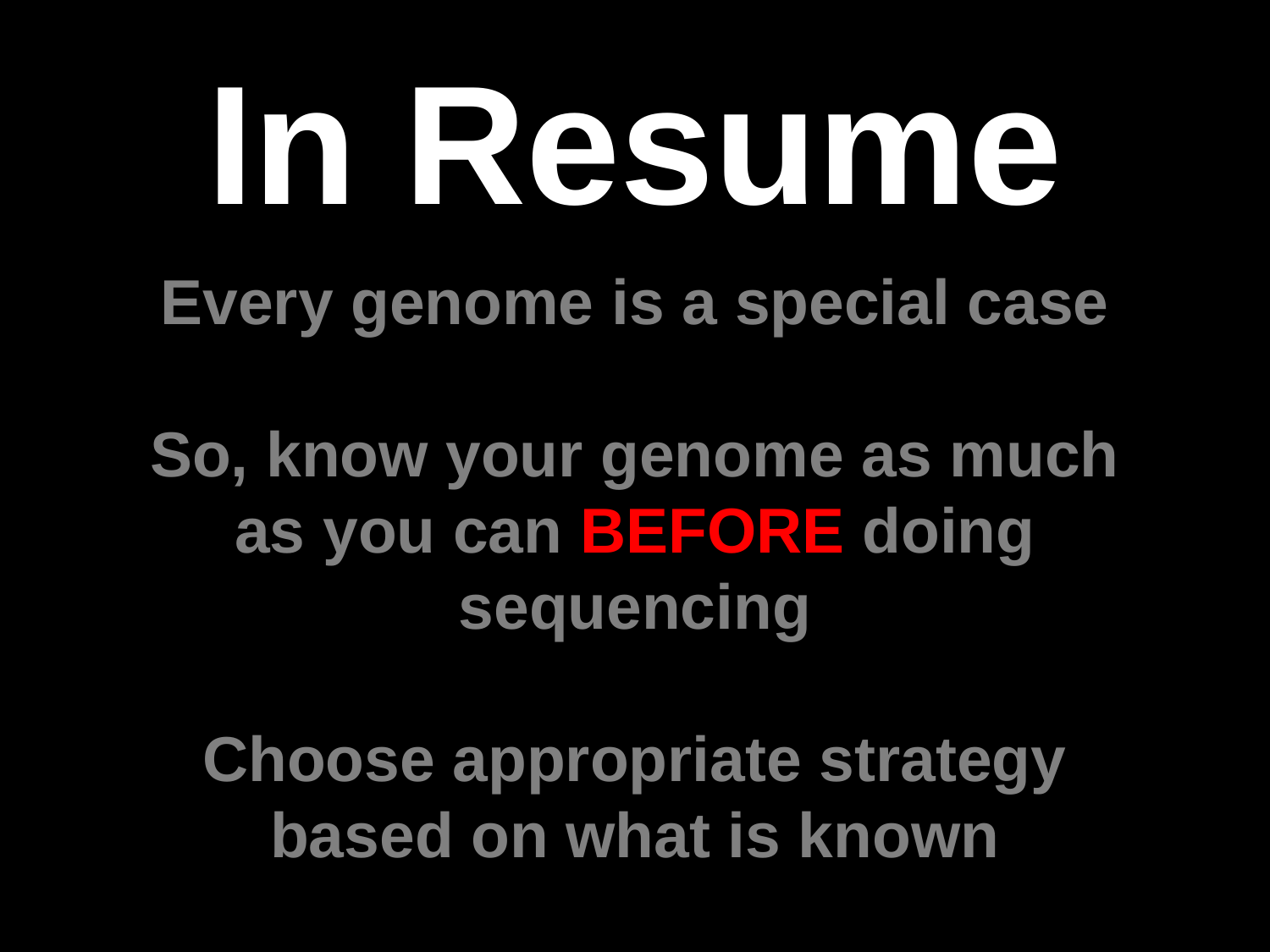

In Resume
Every genome is a special case

So, know your genome as much as you can BEFORE doing sequencing

Choose appropriate strategy based on what is known